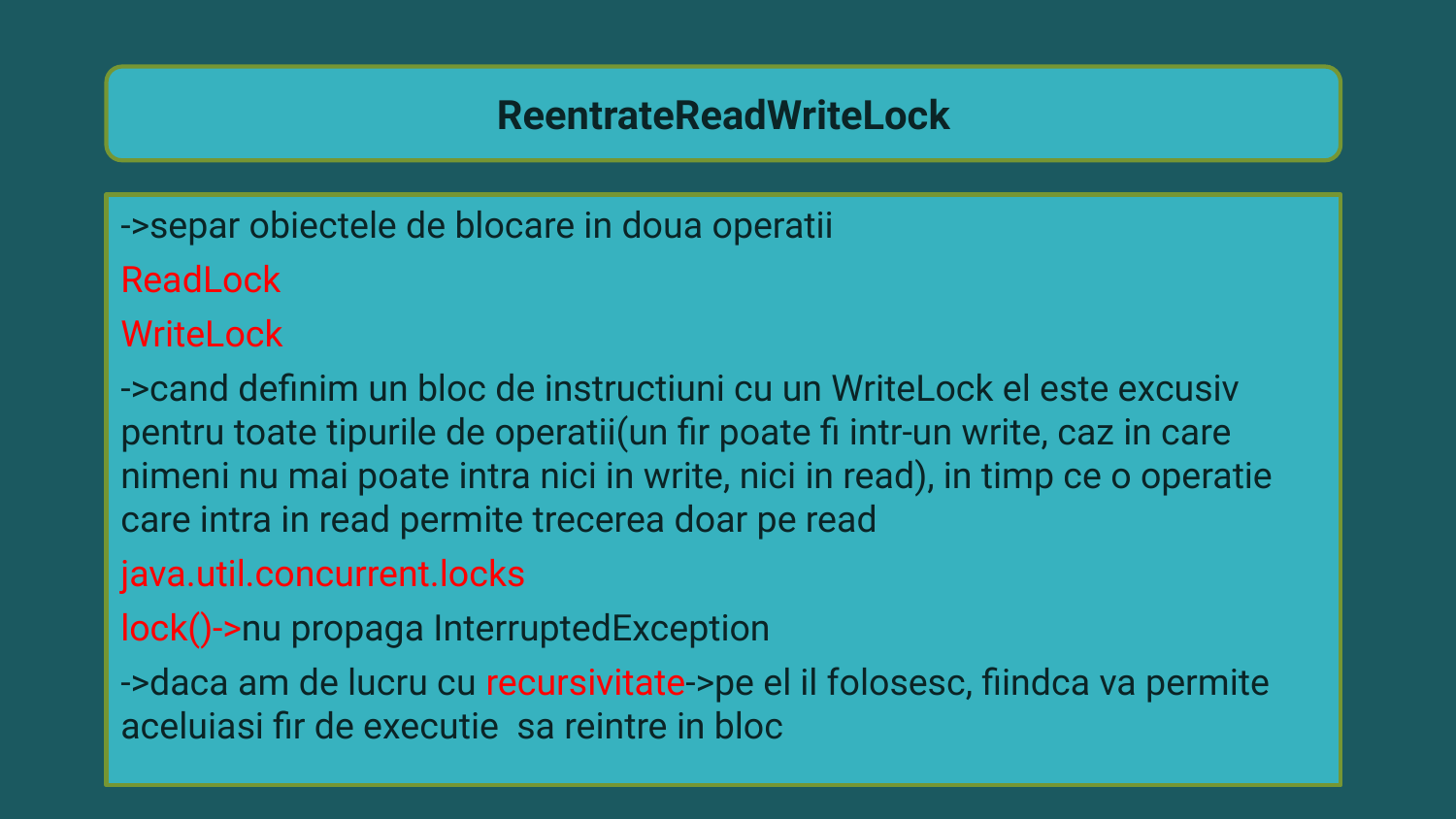

ReentrateReadWriteLock
->separ obiectele de blocare in doua operatii
ReadLock
WriteLock
->cand definim un bloc de instructiuni cu un WriteLock el este excusiv pentru toate tipurile de operatii(un fir poate fi intr-un write, caz in care nimeni nu mai poate intra nici in write, nici in read), in timp ce o operatie care intra in read permite trecerea doar pe read
java.util.concurrent.locks
lock()->nu propaga InterruptedException
->daca am de lucru cu recursivitate->pe el il folosesc, fiindca va permite aceluiasi fir de executie  sa reintre in bloc